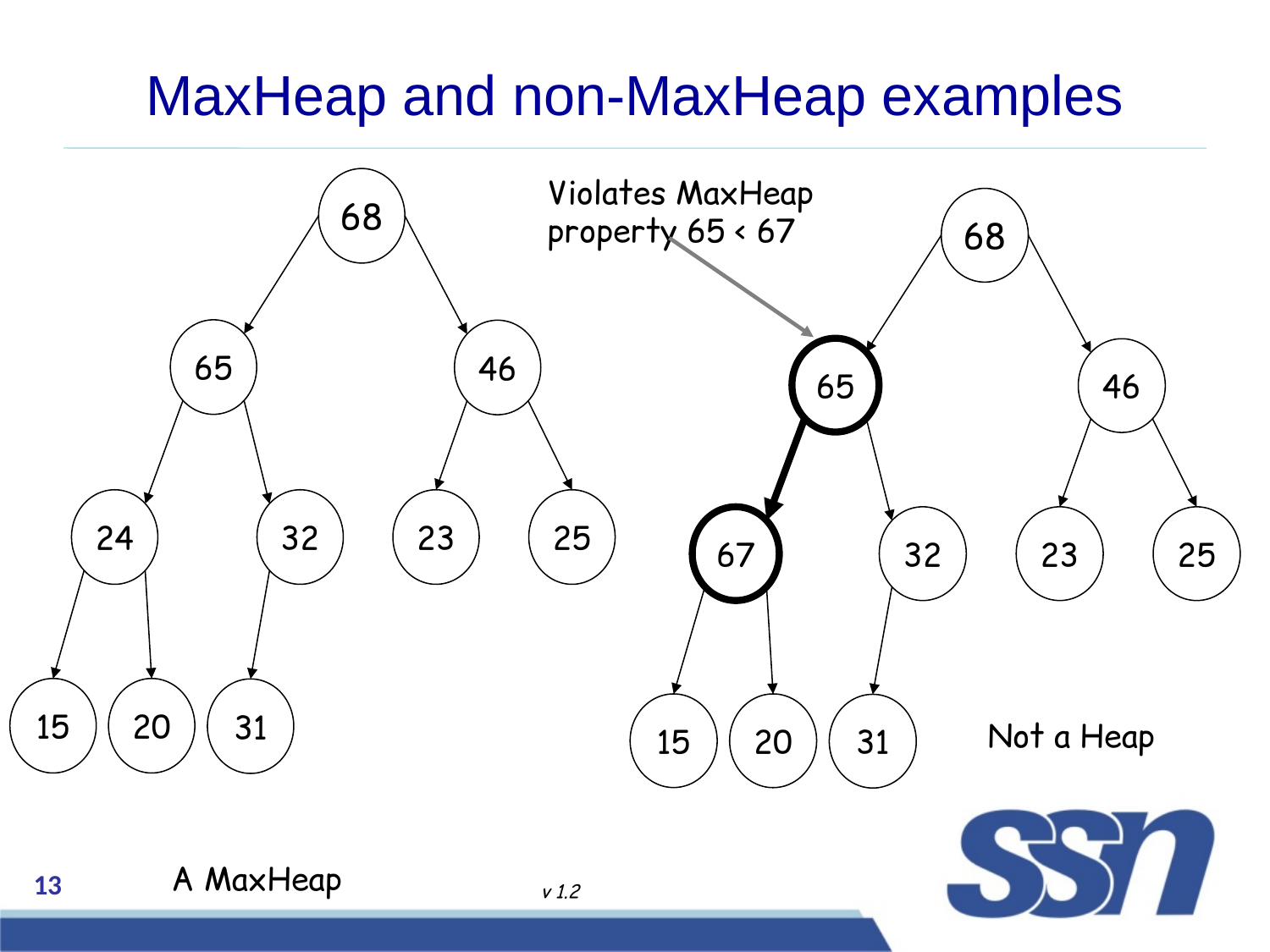

# MaxHeap and non-MaxHeap examples
Violates MaxHeap property 65 < 67
68
65
46
24
32
23
25
15
20
31
68

65
46
67
32
23
25
20
31
Not a Heap
15
A MaxHeap